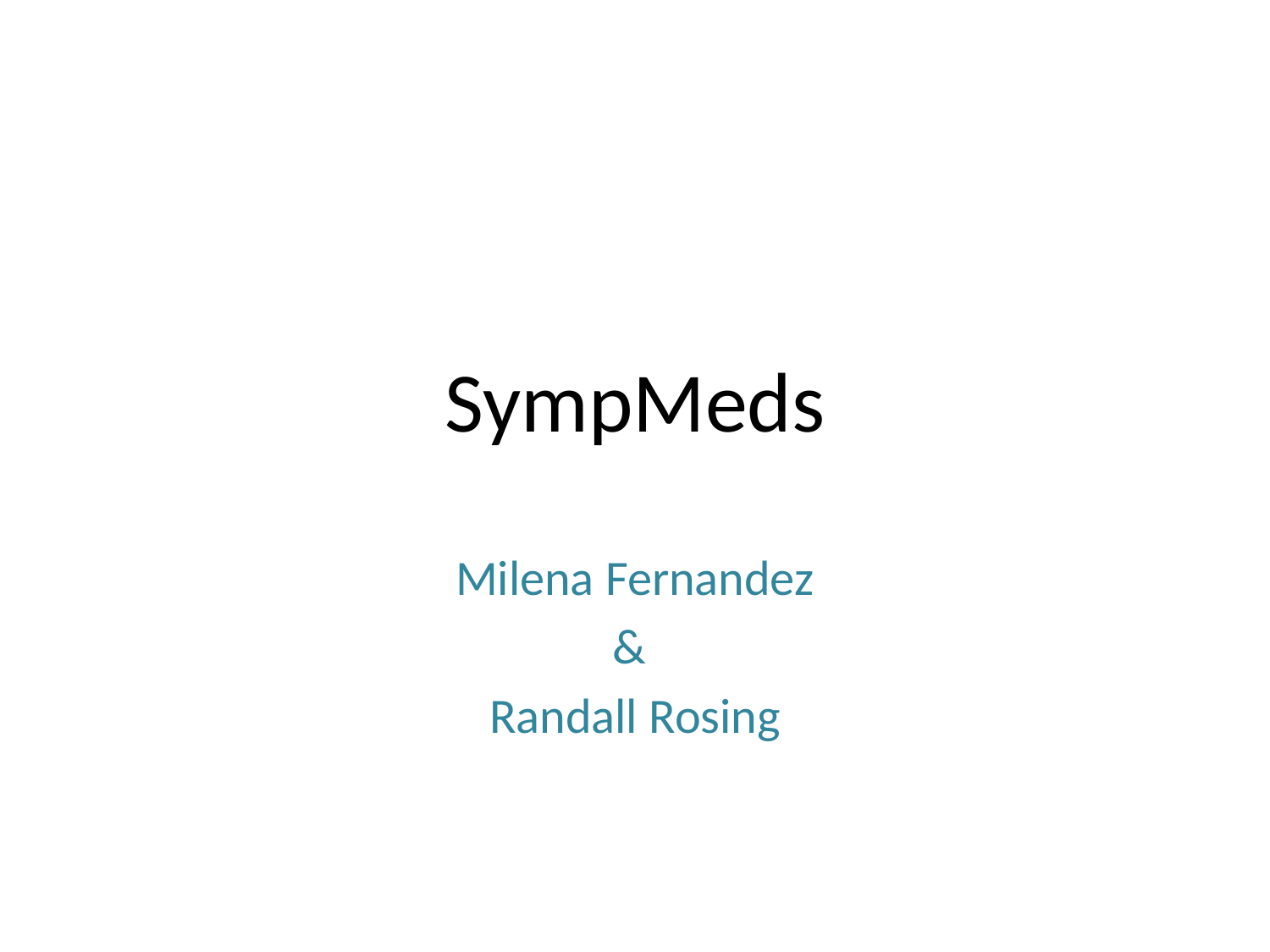

# SympMeds
Milena Fernandez
&
Randall Rosing